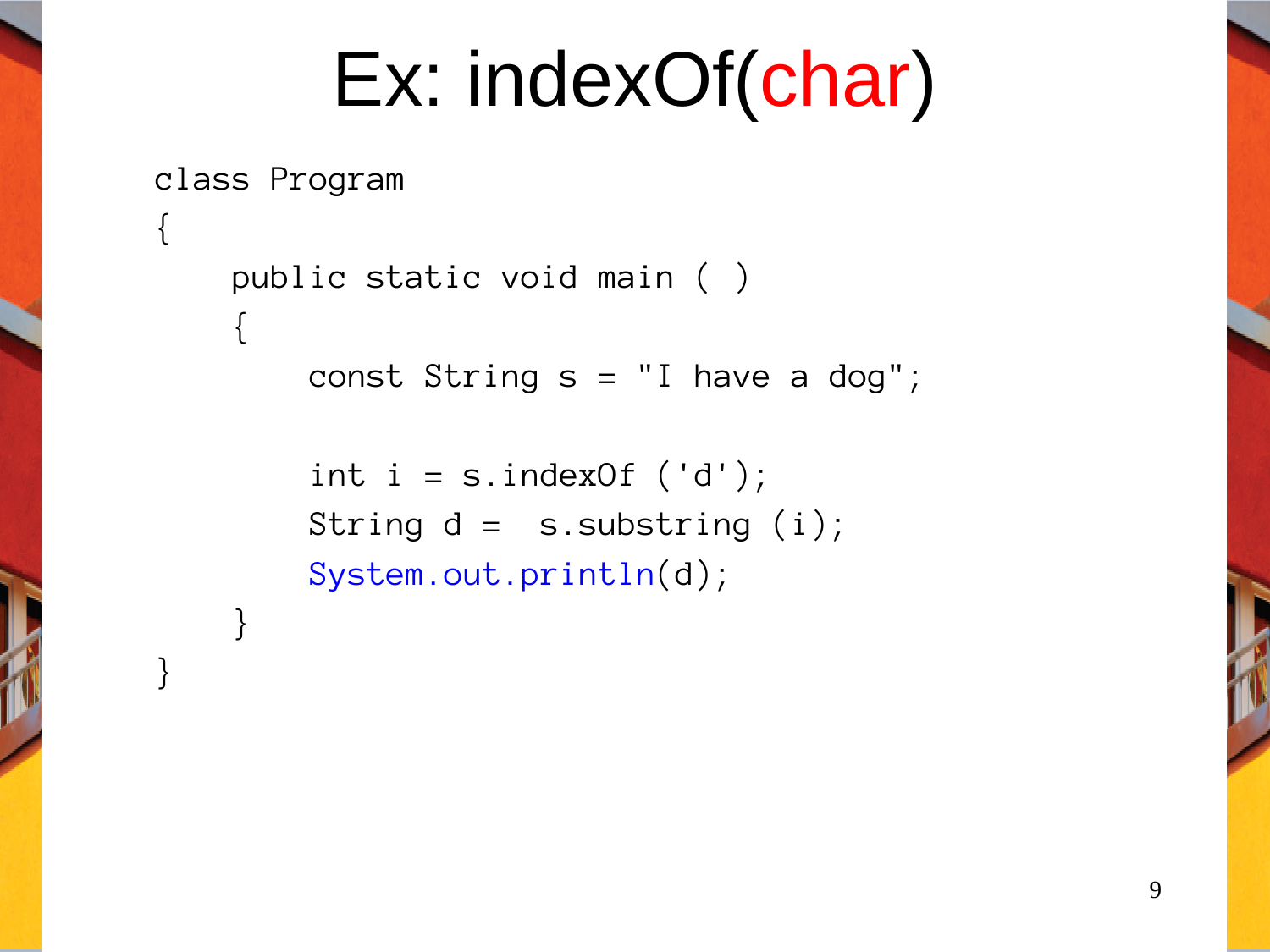

# Ex: indexOf(char)
	class Program
	{
	    public static void main ( )
	    {
	        const String s = "I have a dog";

	        int i = s.indexOf ('d');
	        String d =  s.substring (i);
 	        System.out.println(d);
	    }
	}
9